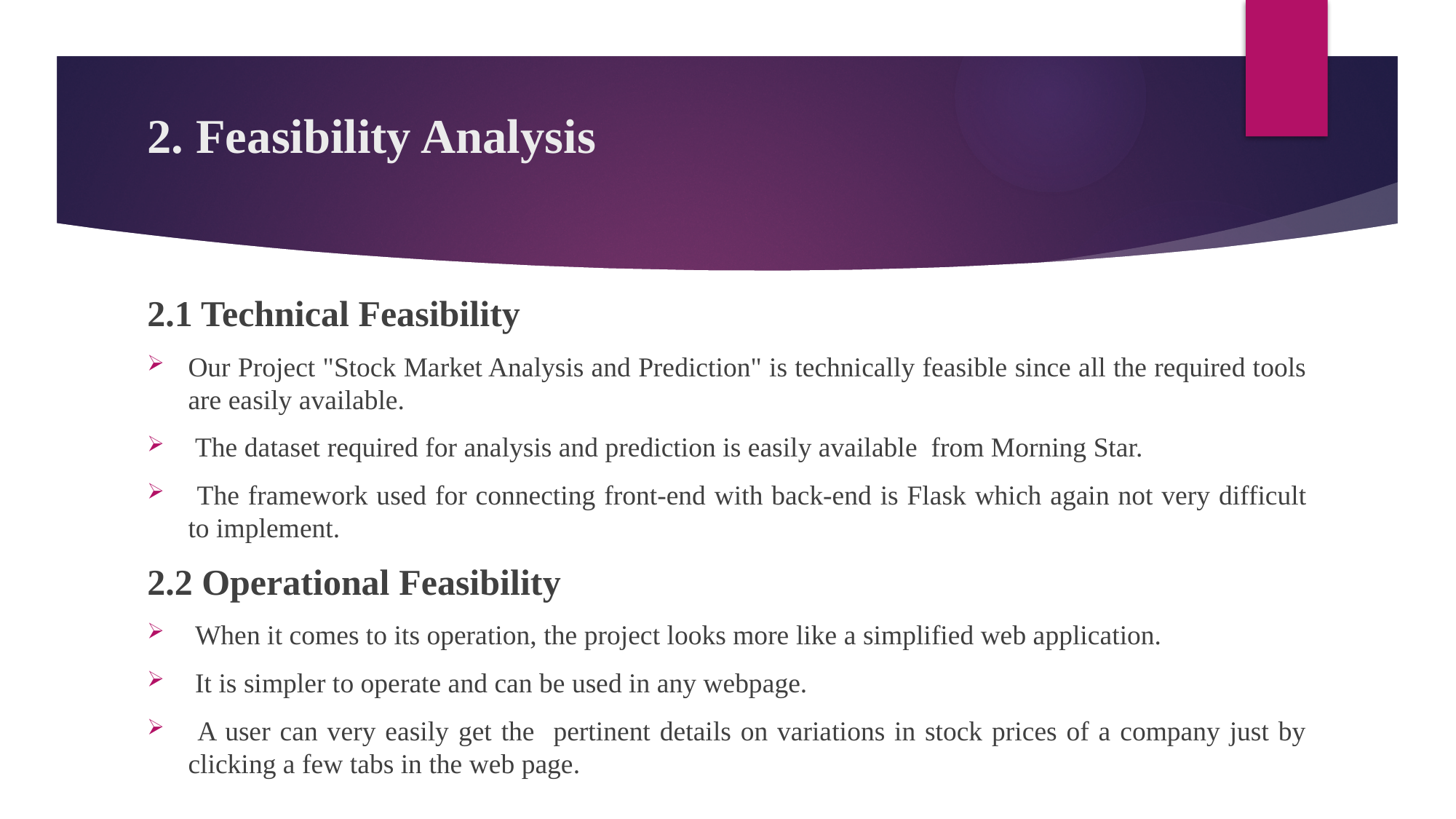

# 2. Feasibility Analysis
2.1 Technical Feasibility
Our Project "Stock Market Analysis and Prediction" is technically feasible since all the required tools are easily available.
 The dataset required for analysis and prediction is easily available  from Morning Star.
 The framework used for connecting front-end with back-end is Flask which again not very difficult to implement.
2.2 Operational Feasibility
 When it comes to its operation, the project looks more like a simplified web application.
 It is simpler to operate and can be used in any webpage.
 A user can very easily get the  pertinent details on variations in stock prices of a company just by clicking a few tabs in the web page.